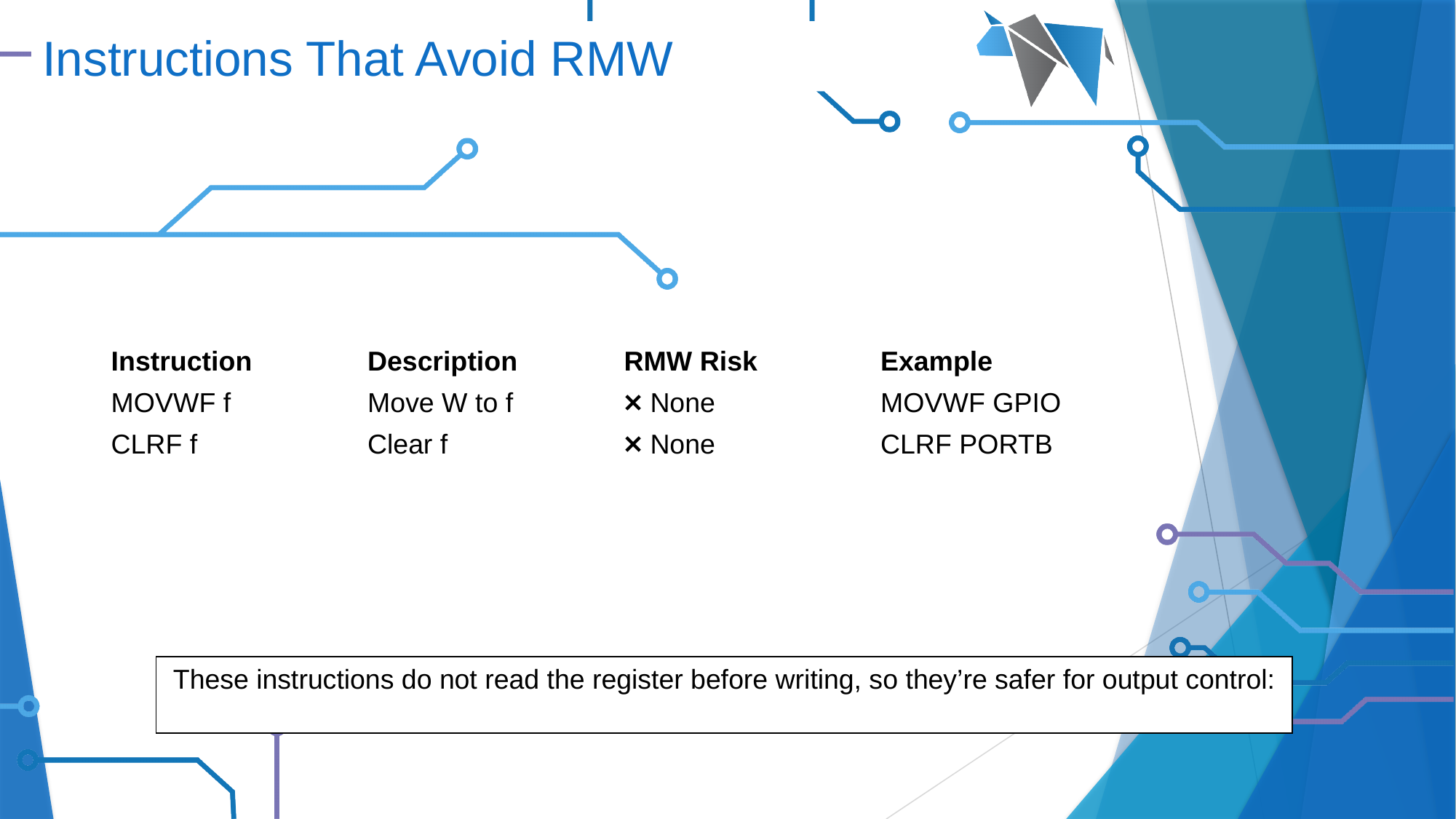

# Instructions That Avoid RMW
| Instruction | Description | RMW Risk | Example |
| --- | --- | --- | --- |
| MOVWF f | Move W to f | ❌ None | MOVWF GPIO |
| CLRF f | Clear f | ❌ None | CLRF PORTB |
These instructions do not read the register before writing, so they’re safer for output control: